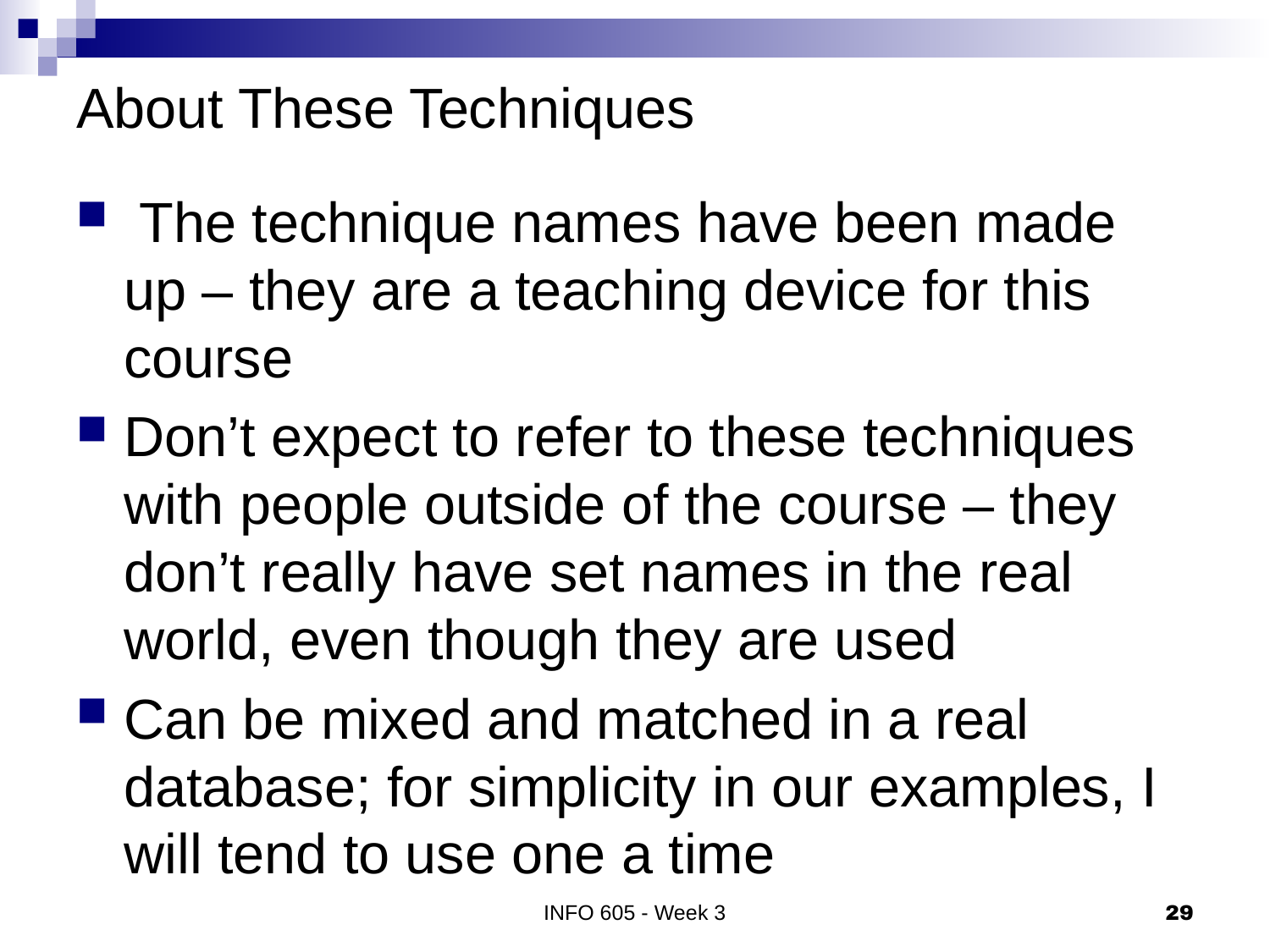

# About These Techniques
 The technique names have been made up – they are a teaching device for this course
Don’t expect to refer to these techniques with people outside of the course – they don’t really have set names in the real world, even though they are used
Can be mixed and matched in a real database; for simplicity in our examples, I will tend to use one a time

INFO 605 - Week 3
29